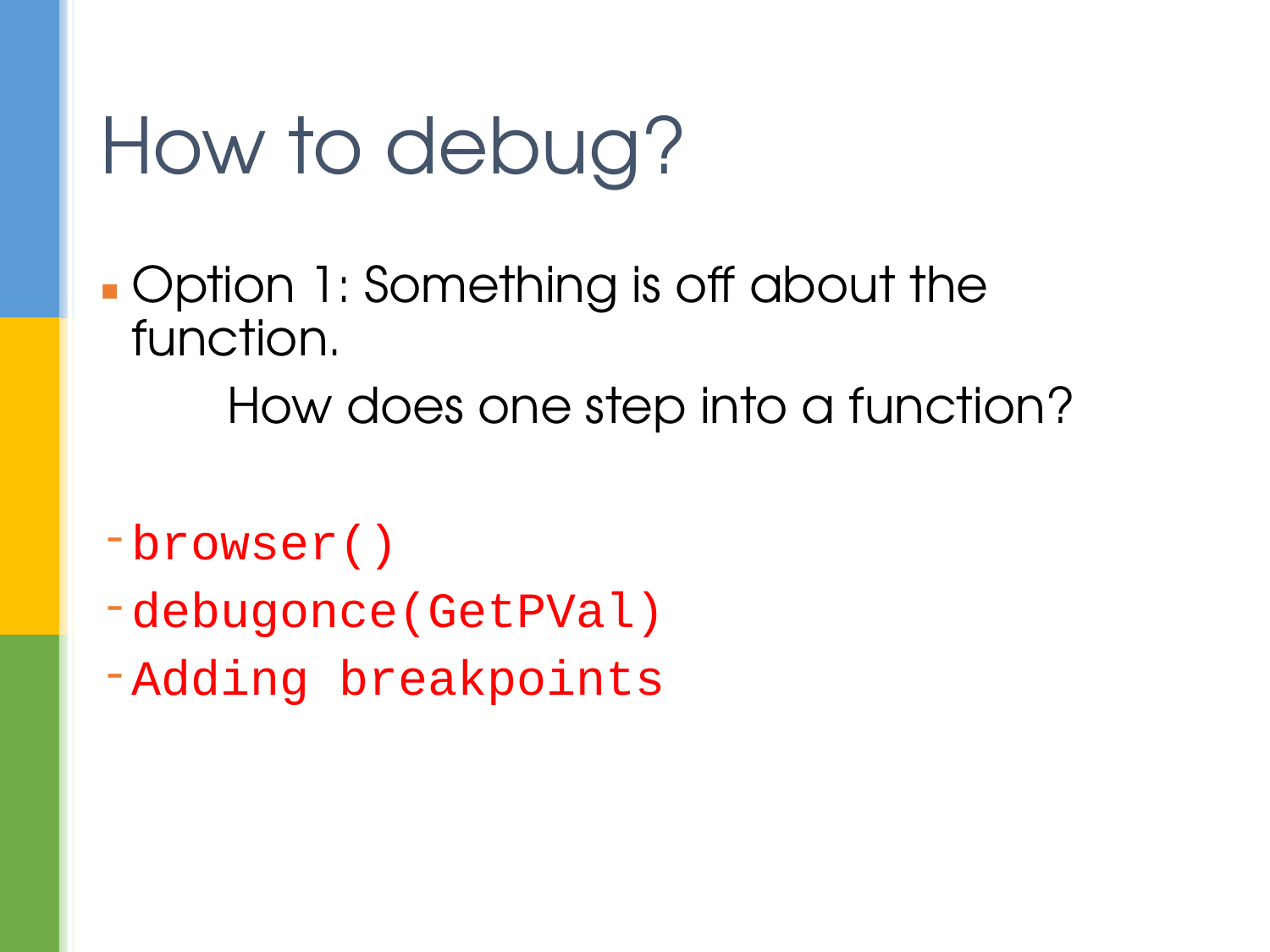

# How to debug?
Option 1: Something is off about the function.
	How does one step into a function?

browser()
debugonce(GetPVal)
Adding breakpoints